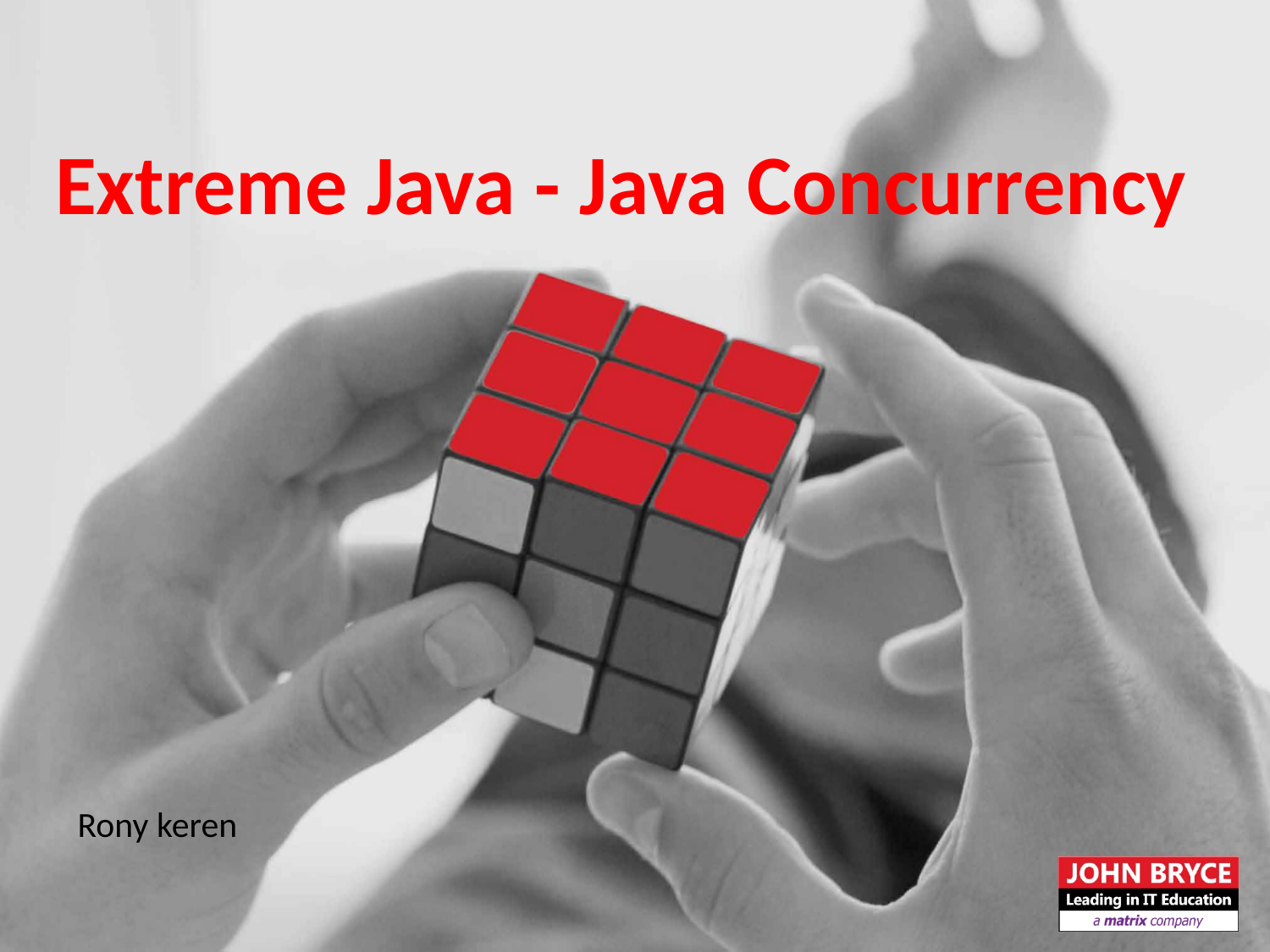

# Extreme Java - Java Concurrency
Rony keren